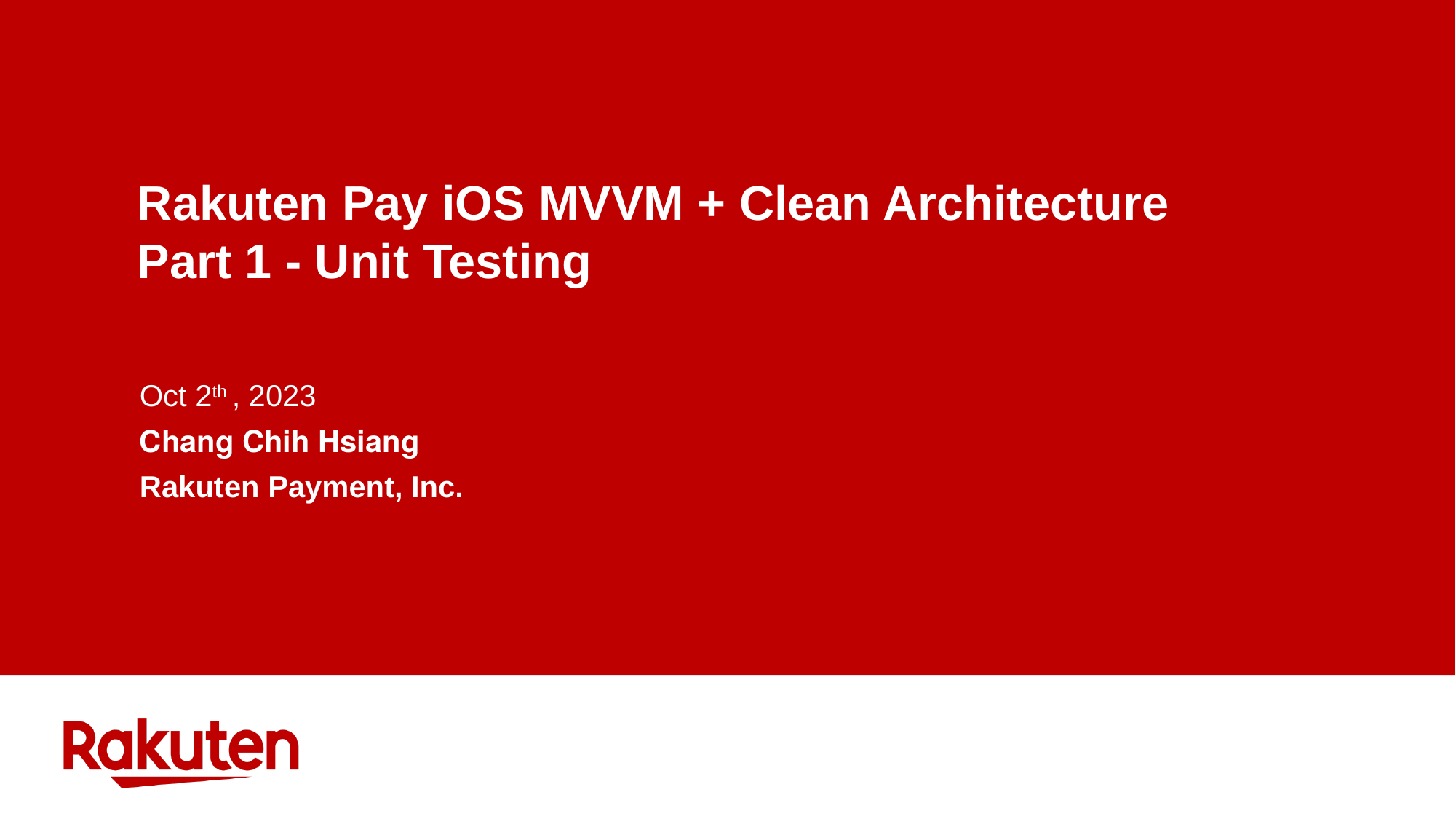

# Rakuten Pay iOS MVVM + Clean Architecture Part 1 - Unit Testing
Oct 2th , 2023
Chang Chih Hsiang
Rakuten Payment, Inc.